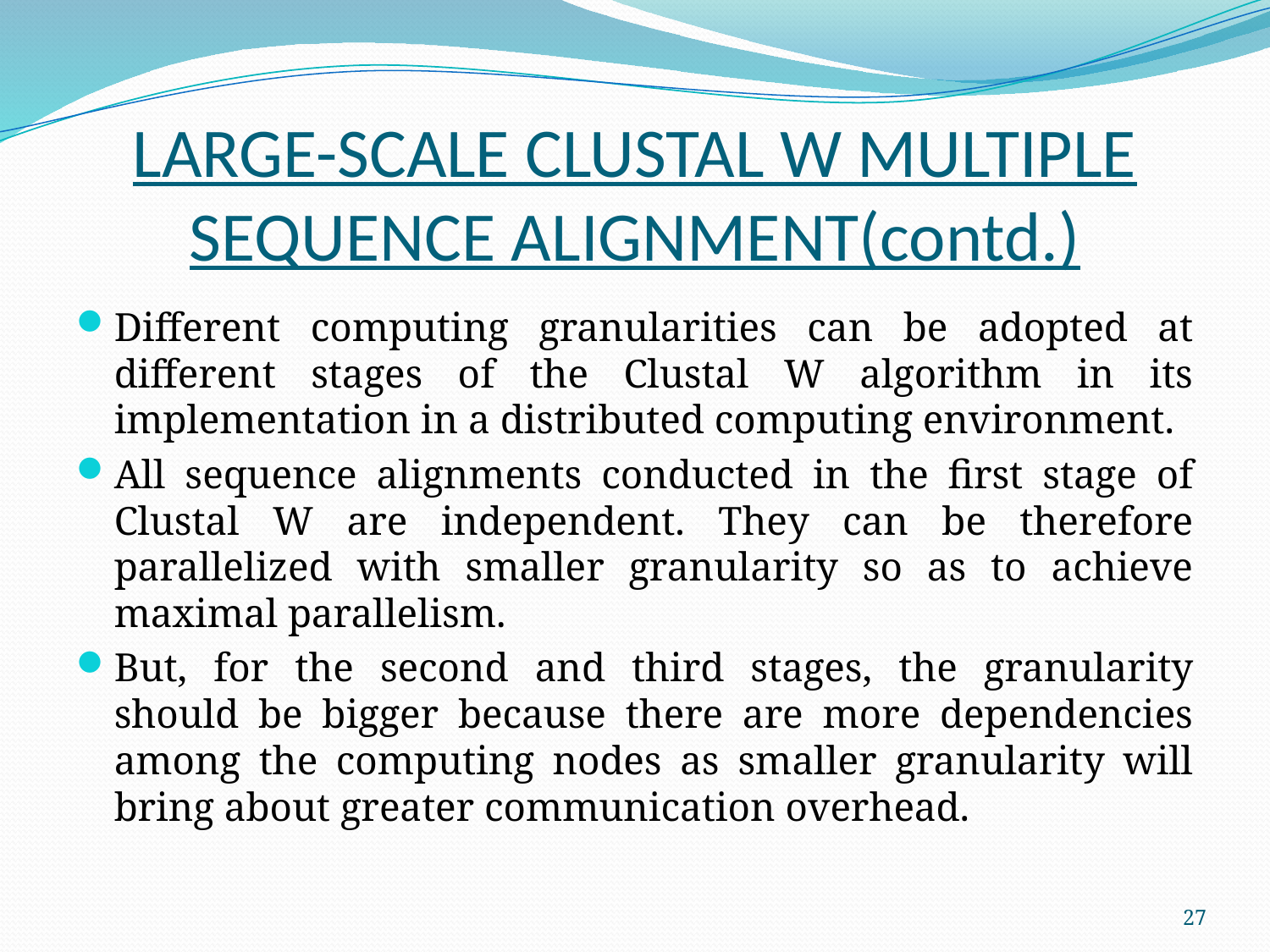

# LARGE-SCALE CLUSTAL W MULTIPLE SEQUENCE ALIGNMENT(contd.)
Different computing granularities can be adopted at different stages of the Clustal W algorithm in its implementation in a distributed computing environment.
All sequence alignments conducted in the first stage of Clustal W are independent. They can be therefore parallelized with smaller granularity so as to achieve maximal parallelism.
But, for the second and third stages, the granularity should be bigger because there are more dependencies among the computing nodes as smaller granularity will bring about greater communication overhead.
27